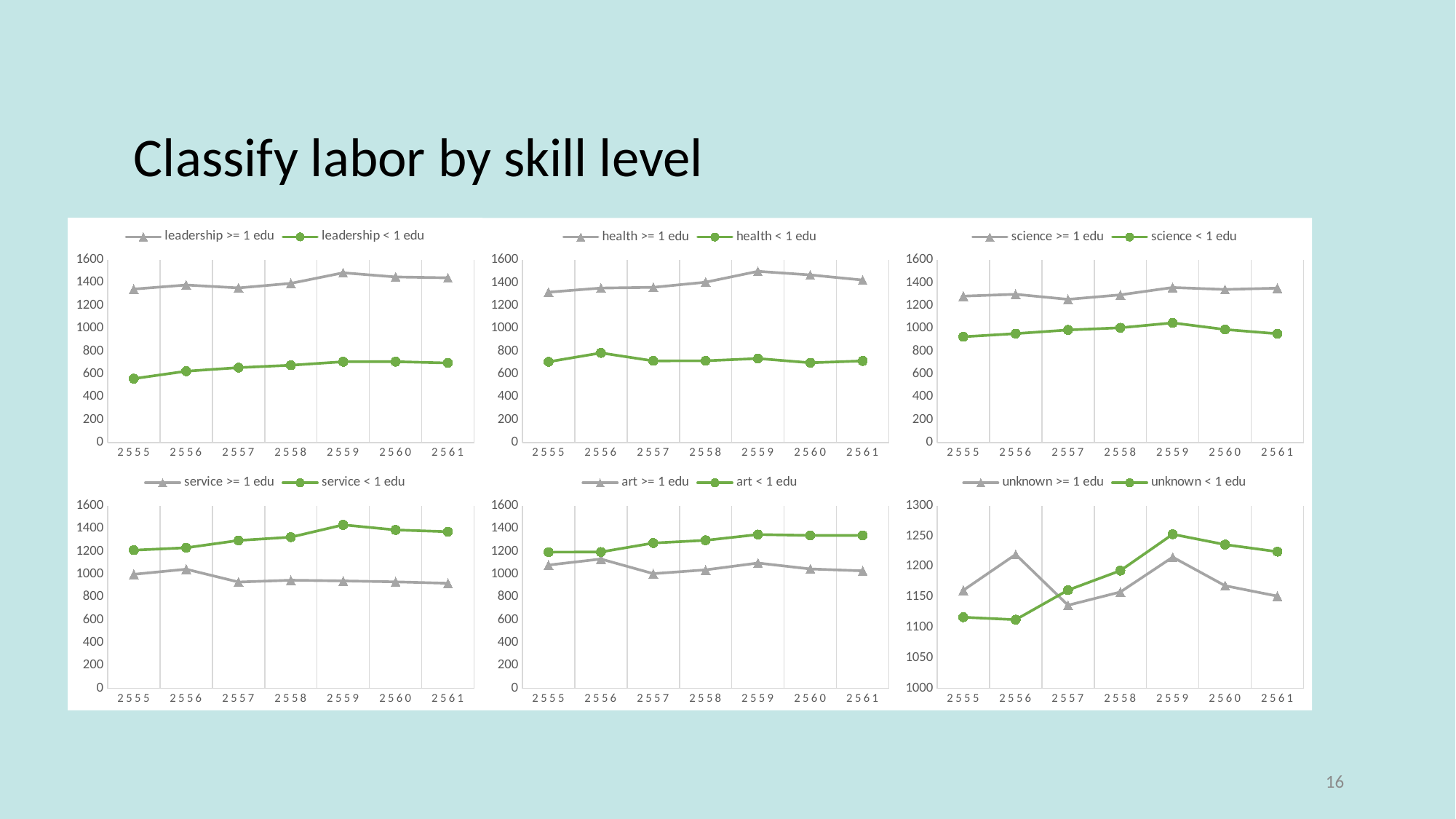

Classify labor by skill level

### Chart

| Category | leadership | leadership |
|---|---|---|
| 2555 | 1343.67 | 560.4575 |
| 2556 | 1379.557 | 625.7039 |
| 2557 | 1353.945 | 656.7037 |
| 2558 | 1393.82 | 677.6783 |
| 2559 | 1486.446 | 708.1686 |
| 2560 | 1449.788 | 709.0129 |
| 2561 | 1442.401 | 697.5705 |

### Chart

| Category | science | science |
|---|---|---|
| 2555 | 1283.172 | 927.2482 |
| 2556 | 1299.481 | 955.1015 |
| 2557 | 1254.886 | 987.081 |
| 2558 | 1294.395 | 1006.019 |
| 2559 | 1358.934 | 1048.996 |
| 2560 | 1341.71 | 990.9287 |
| 2561 | 1353.234 | 953.6369 |

### Chart

| Category | health | health |
|---|---|---|
| 2555 | 1317.921 | 707.8854 |
| 2556 | 1354.113 | 785.5742 |
| 2557 | 1360.322 | 715.6821 |
| 2558 | 1405.242 | 716.7562 |
| 2559 | 1500.303 | 736.4987 |
| 2560 | 1468.964 | 699.4493 |
| 2561 | 1424.099 | 715.3879 |

### Chart

| Category | unknown | unknown |
|---|---|---|
| 2555 | 1161.091 | 1116.854 |
| 2556 | 1219.981 | 1112.836 |
| 2557 | 1136.567 | 1161.412 |
| 2558 | 1158.323 | 1193.43 |
| 2559 | 1215.6 | 1253.184 |
| 2560 | 1168.661 | 1236.239 |
| 2561 | 1151.501 | 1224.595 |

### Chart

| Category | service | service |
|---|---|---|
| 2555 | 999.5461 | 1210.878 |
| 2556 | 1044.075 | 1232.02 |
| 2557 | 931.8959 | 1295.999 |
| 2558 | 947.8431 | 1324.91 |
| 2559 | 941.7166 | 1432.473 |
| 2560 | 933.3884 | 1388.149 |
| 2561 | 921.1121 | 1372.266 |

### Chart

| Category | art | art |
|---|---|---|
| 2555 | 1080.646 | 1193.59 |
| 2556 | 1133.418 | 1194.947 |
| 2557 | 1005.39 | 1273.271 |
| 2558 | 1038.345 | 1297.304 |
| 2559 | 1098.249 | 1347.876 |
| 2560 | 1046.573 | 1340.187 |
| 2561 | 1029.921 | 1340.368 |
16